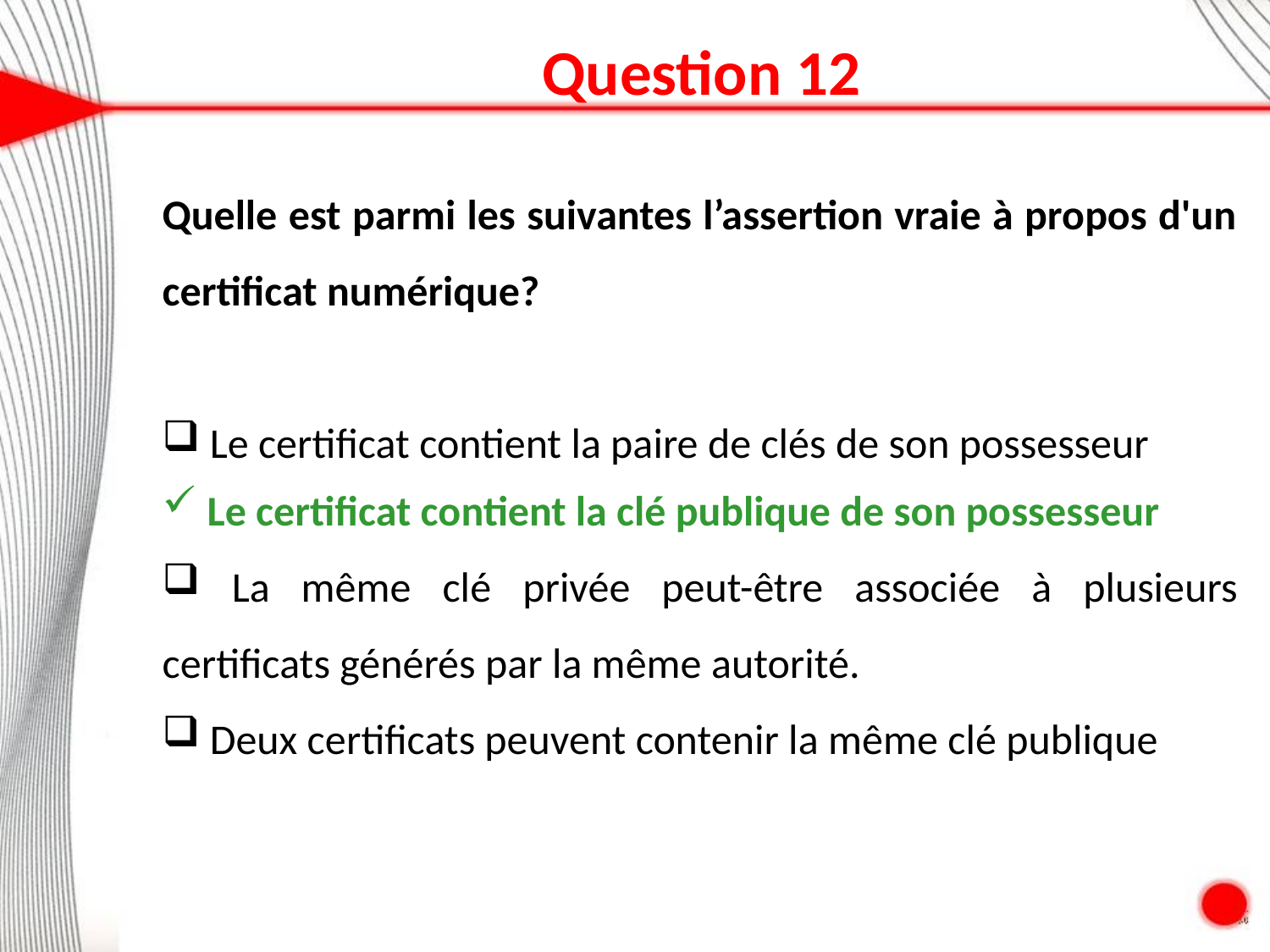

Question 12
Quelle est parmi les suivantes l’assertion vraie à propos d'un certificat numérique?

 Le certificat contient la paire de clés de son possesseur
 Le certificat contient la clé publique de son possesseur
 La même clé privée peut-être associée à plusieurs certificats générés par la même autorité.
 Deux certificats peuvent contenir la même clé publique